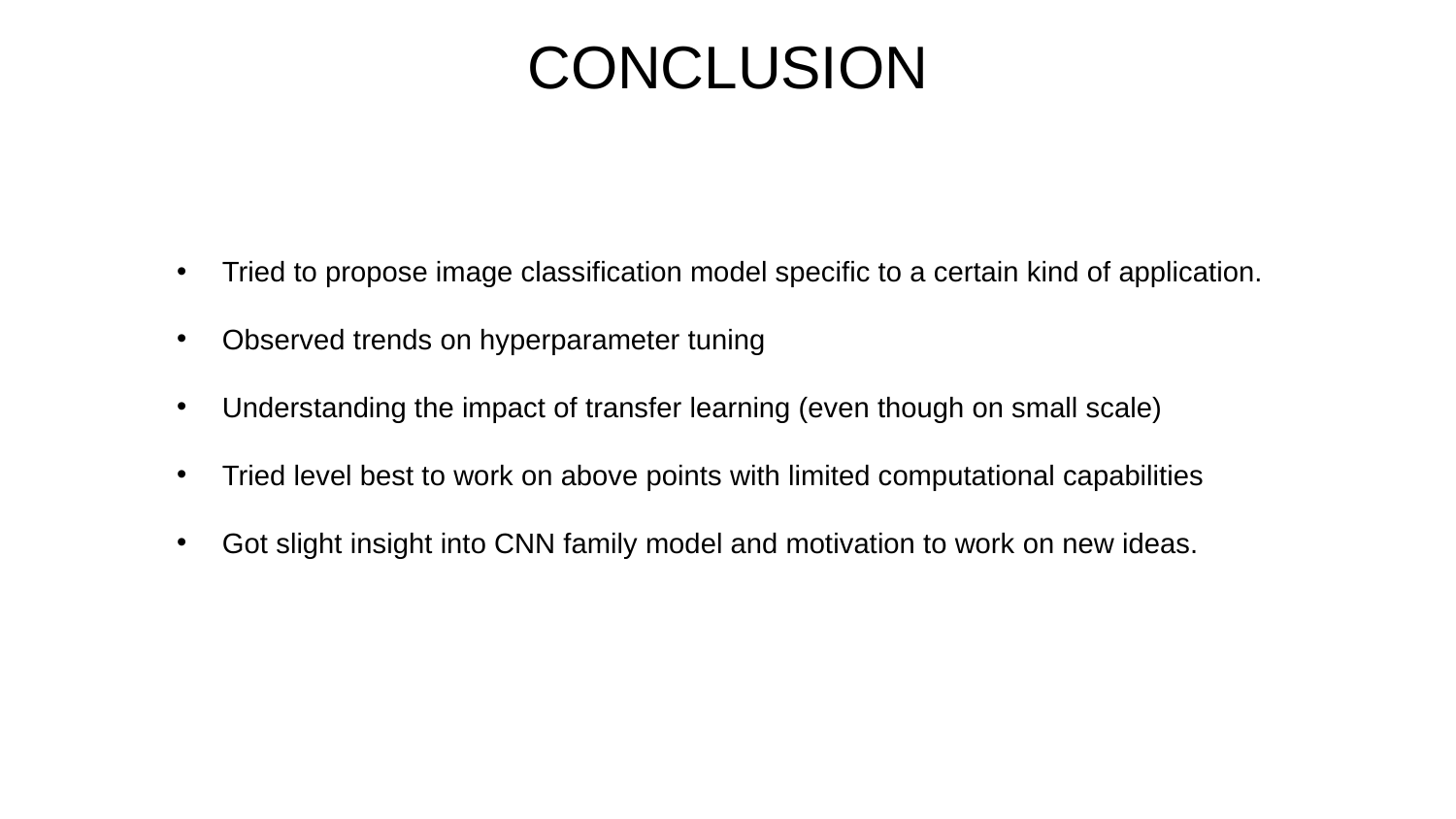

# CONCLUSION
Tried to propose image classification model specific to a certain kind of application.
Observed trends on hyperparameter tuning
Understanding the impact of transfer learning (even though on small scale)
Tried level best to work on above points with limited computational capabilities
Got slight insight into CNN family model and motivation to work on new ideas.